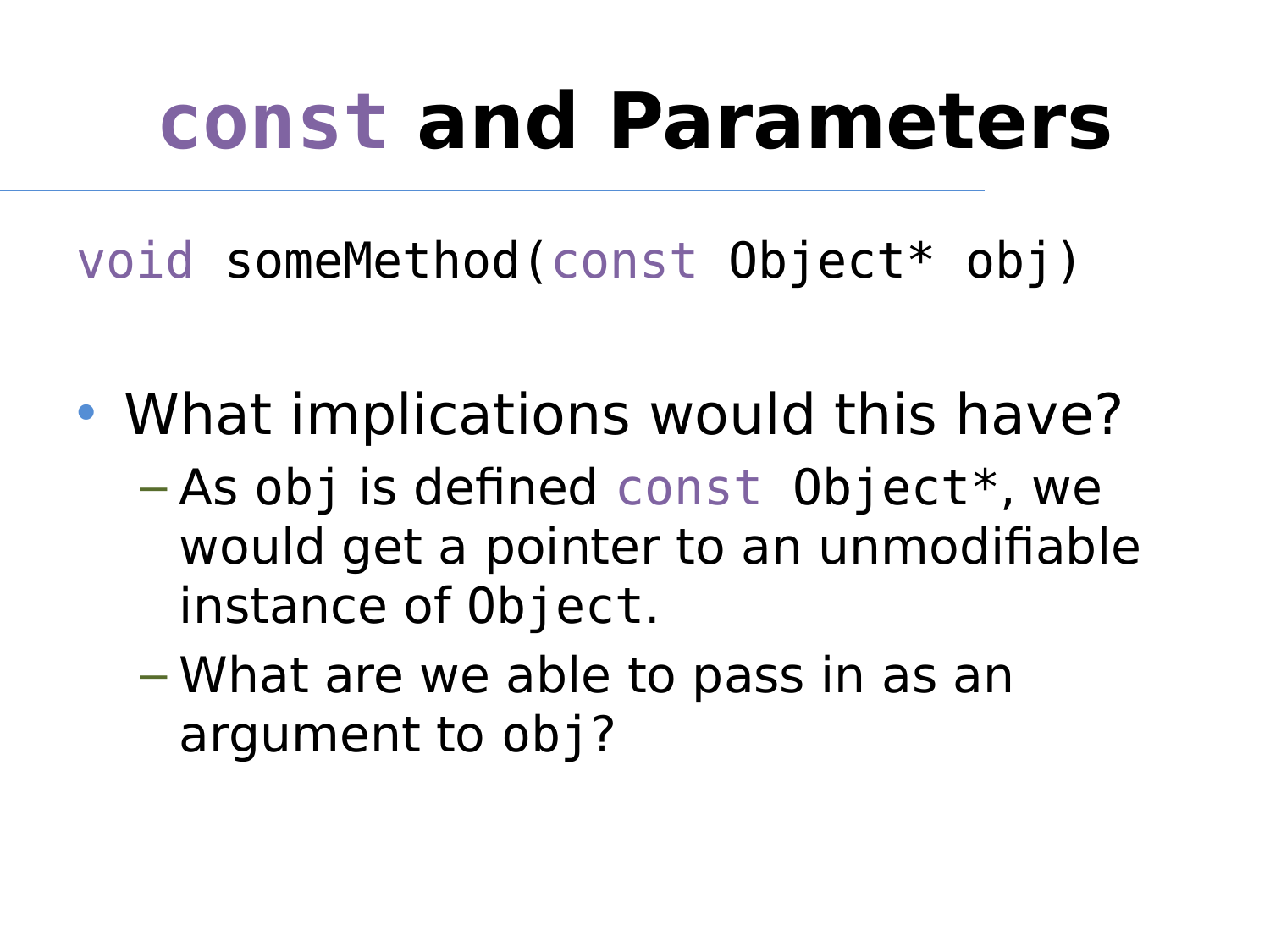

# const and Parameters
void someMethod(const Object* obj)

What implications would this have?
As obj is defined const Object*, we would get a pointer to an unmodifiable instance of Object.
What are we able to pass in as an argument to obj?